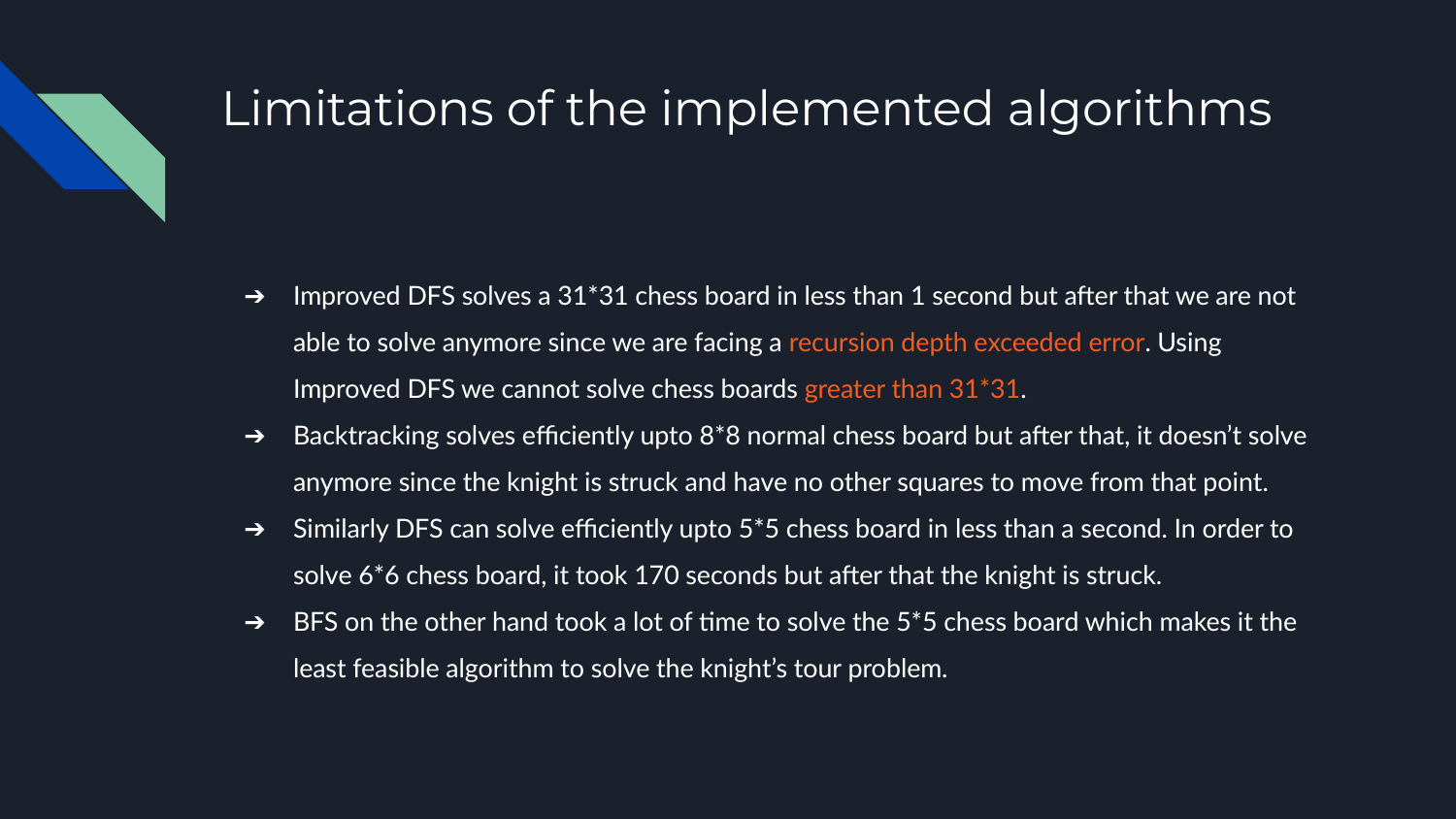

# Limitations of the implemented algorithms
Improved DFS solves a 31*31 chess board in less than 1 second but after that we are not able to solve anymore since we are facing a recursion depth exceeded error. Using Improved DFS we cannot solve chess boards greater than 31*31.
Backtracking solves efficiently upto 8*8 normal chess board but after that, it doesn’t solve anymore since the knight is struck and have no other squares to move from that point.
Similarly DFS can solve efficiently upto 5*5 chess board in less than a second. In order to solve 6*6 chess board, it took 170 seconds but after that the knight is struck.
BFS on the other hand took a lot of time to solve the 5*5 chess board which makes it the least feasible algorithm to solve the knight’s tour problem.